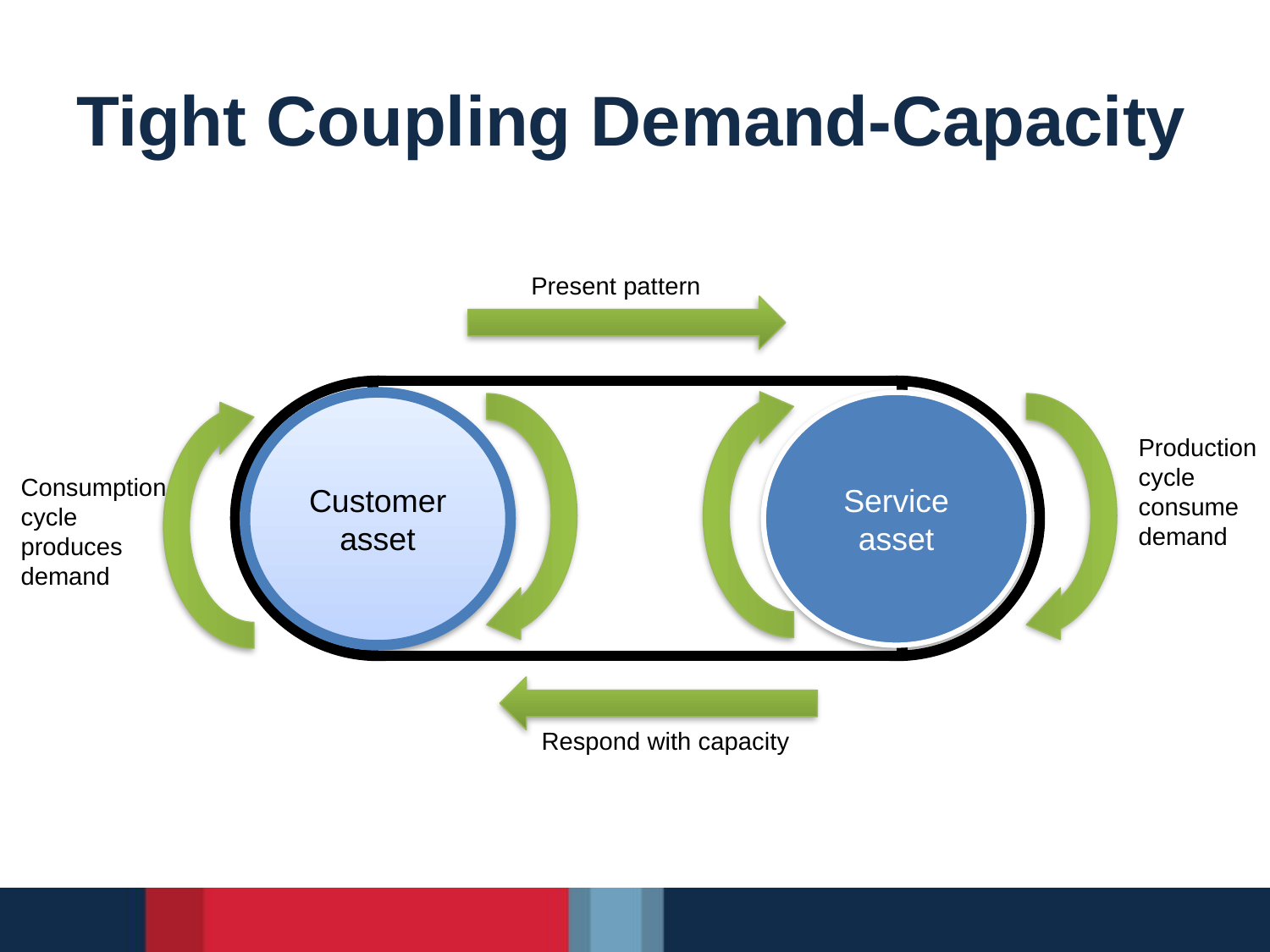

# Tight Coupling Demand-Capacity
Present pattern

Customer asset
Service asset

Production
cycle
consume
demand
Consumption
cycle
produces
demand

Respond with capacity